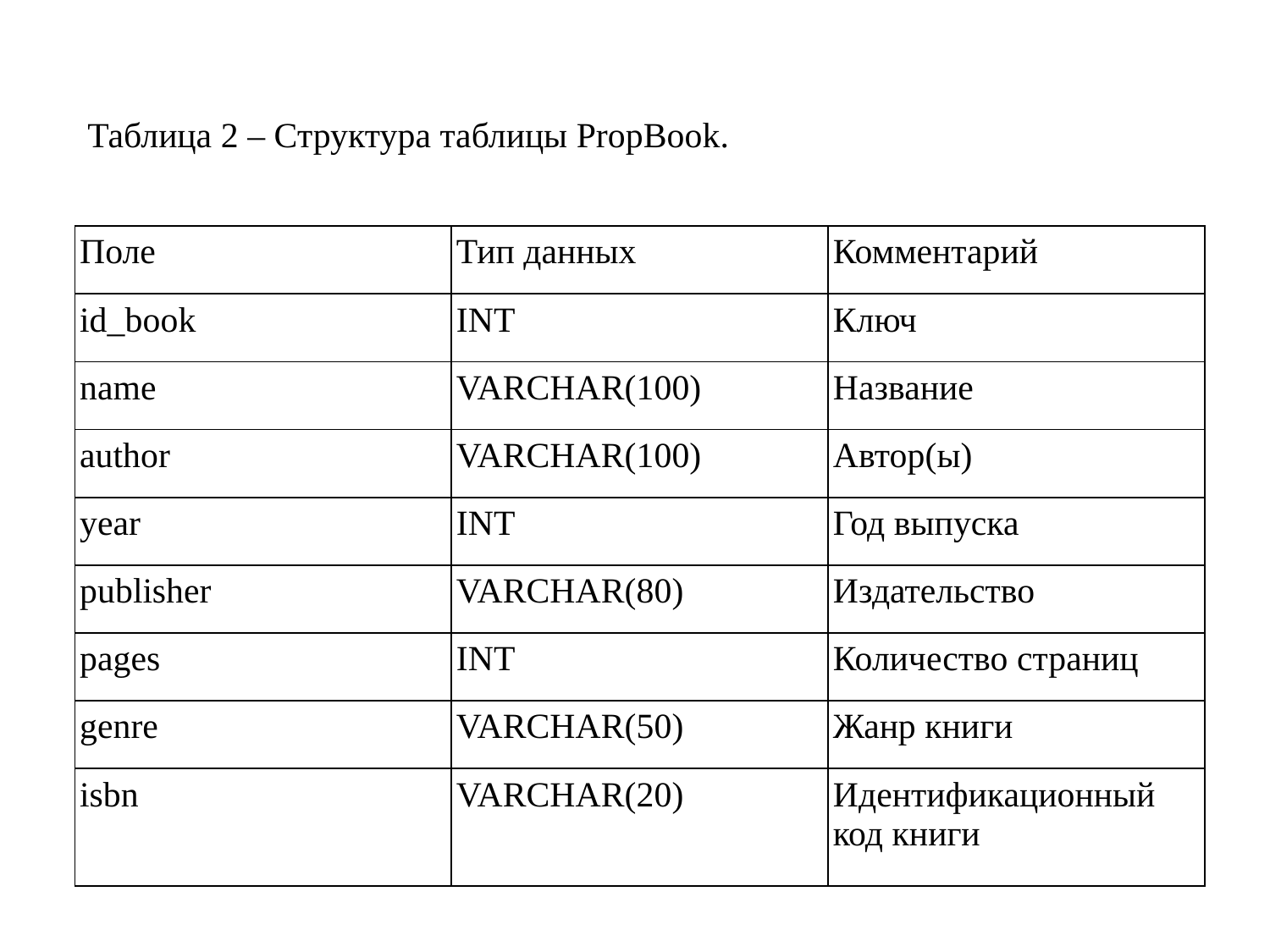

Таблица 2 – Структура таблицы PropBook.
| Поле | Тип данных | Комментарий |
| --- | --- | --- |
| id\_book | INT | Ключ |
| name | VARCHAR(100) | Название |
| author | VARCHAR(100) | Автор(ы) |
| year | INT | Год выпуска |
| publisher | VARCHAR(80) | Издательство |
| pages | INT | Количество страниц |
| genre | VARCHAR(50) | Жанр книги |
| isbn | VARCHAR(20) | Идентификационный код книги |